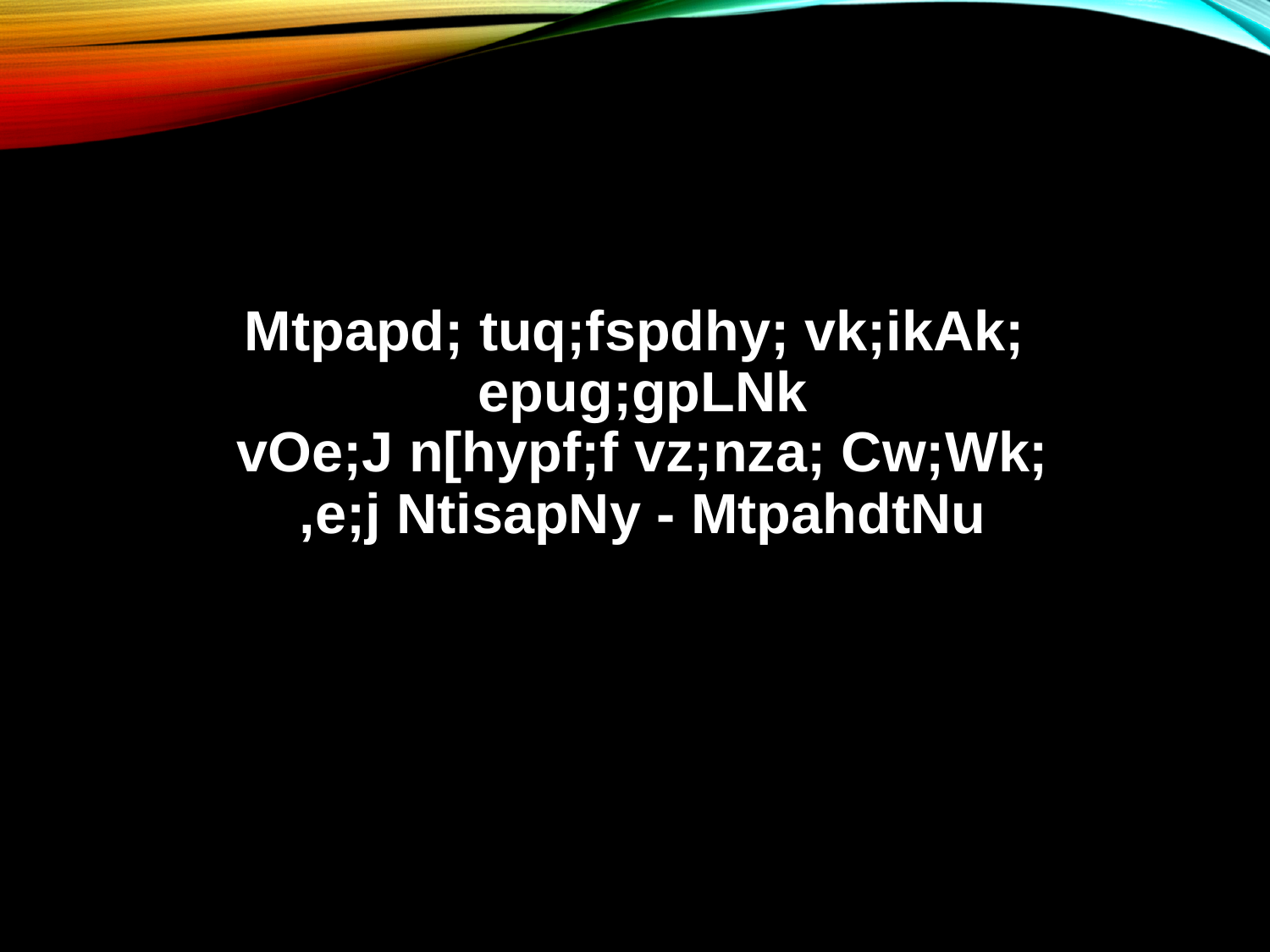

Mtpapd; tuq;fspdhy; vk;ikAk; epug;gpLNk
vOe;J n[hypf;f vz;nza; Cw;Wk;
,e;j NtisapNy - MtpahdtNu